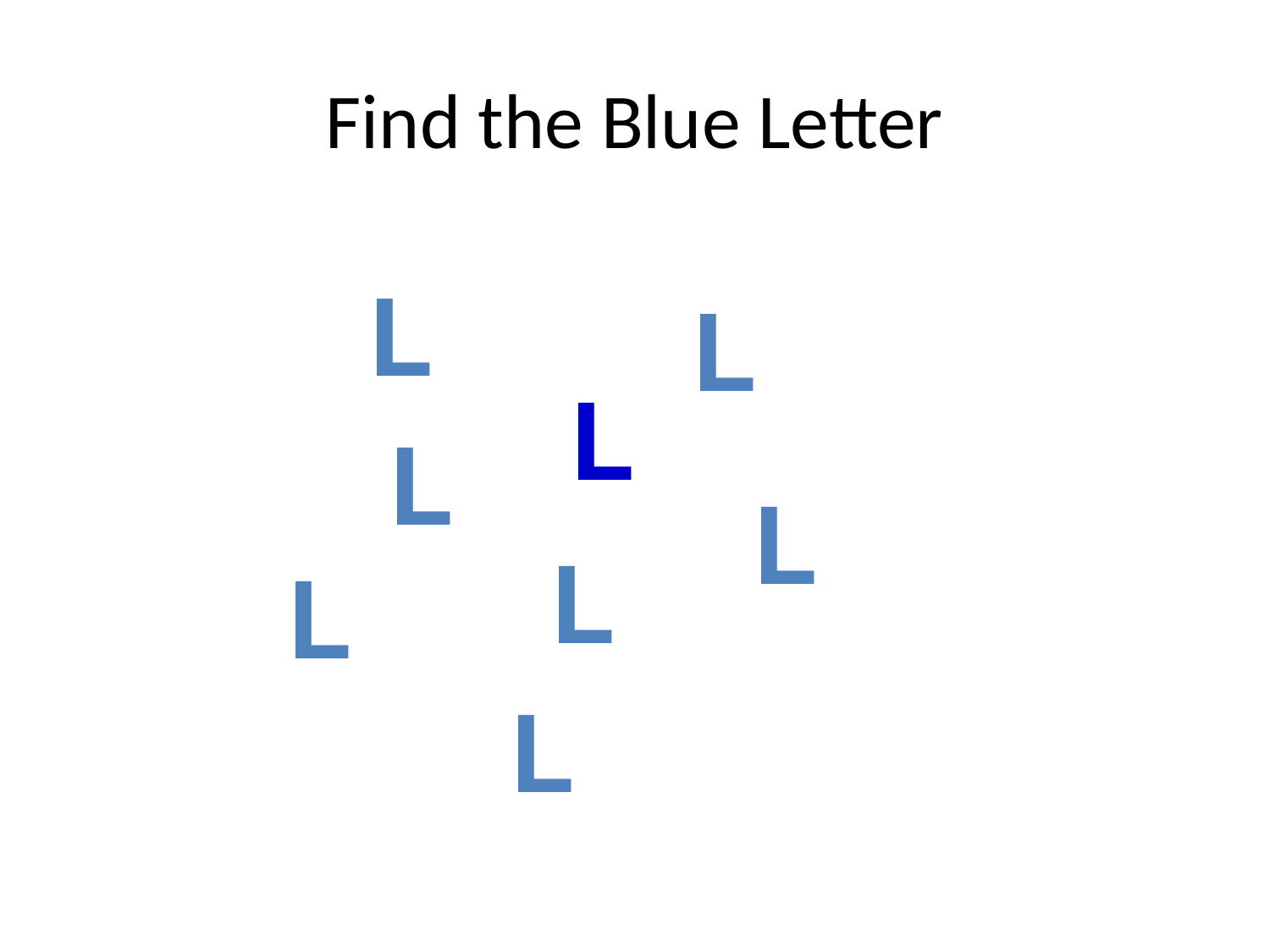

# Find the Blue Letter
L
L
L
L
L
L
L
L